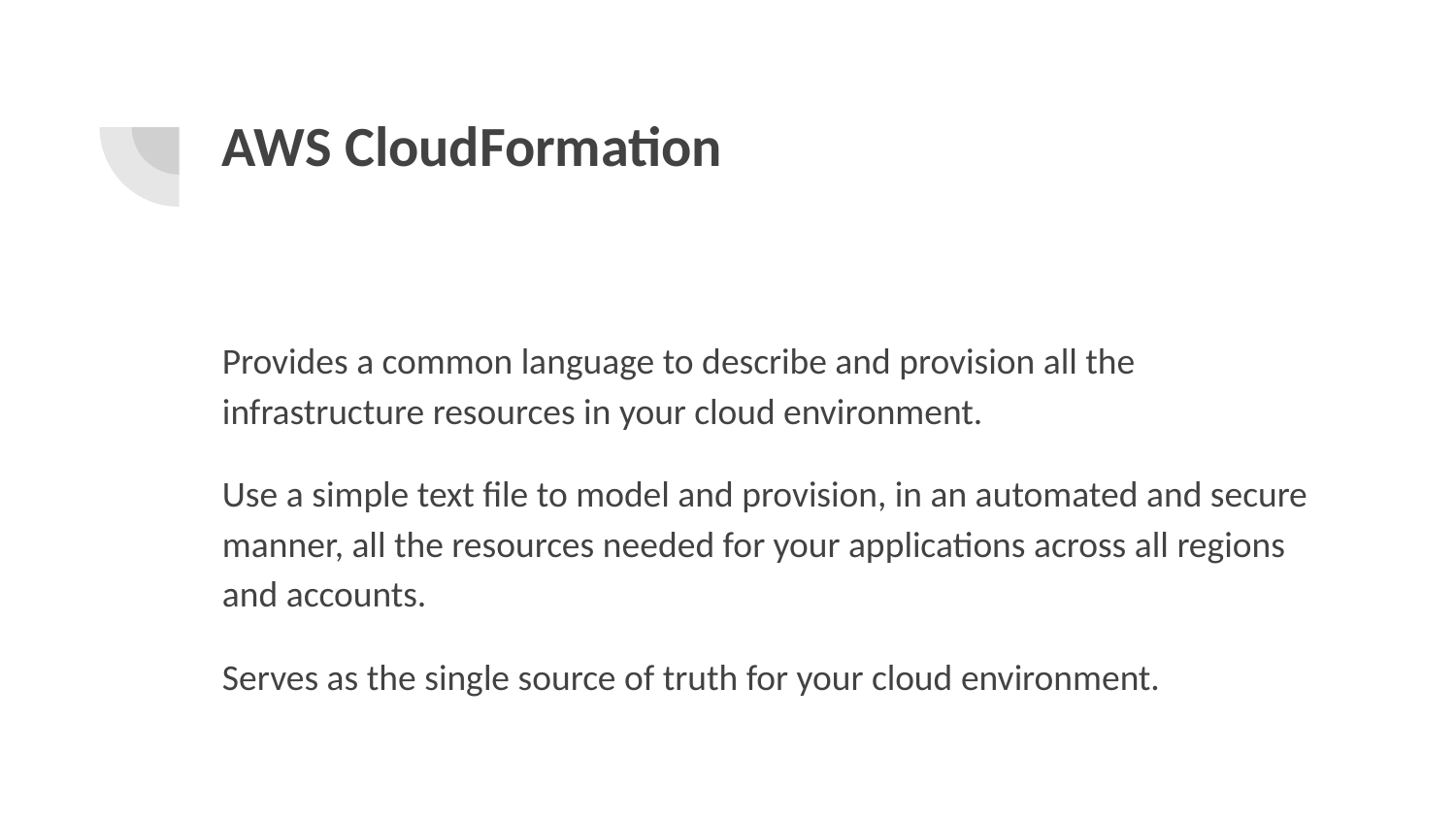

# AWS CloudFormation
Provides a common language to describe and provision all the infrastructure resources in your cloud environment.
Use a simple text file to model and provision, in an automated and secure manner, all the resources needed for your applications across all regions and accounts.
Serves as the single source of truth for your cloud environment.